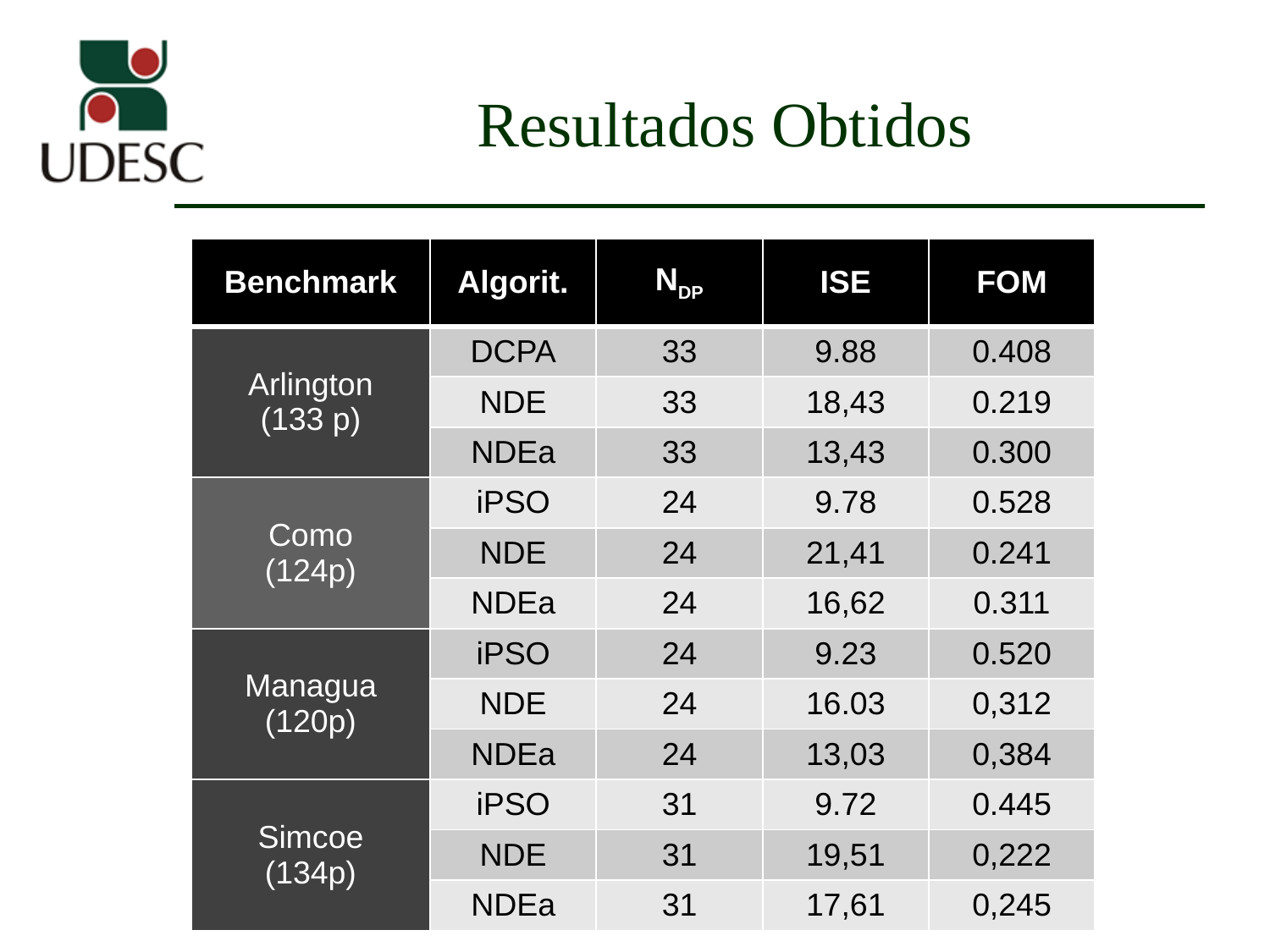

# Resultados Obtidos
| Benchmark | Algorit. | NDP | ISE | FOM |
| --- | --- | --- | --- | --- |
| Arlington (133 p) | DCPA | 33 | 9.88 | 0.408 |
|  | NDE | 33 | 18,43 | 0.219 |
|  | NDEa | 33 | 13,43 | 0.300 |
| Como (124p) | iPSO | 24 | 9.78 | 0.528 |
|  | NDE | 24 | 21,41 | 0.241 |
|  | NDEa | 24 | 16,62 | 0.311 |
| Managua (120p) | iPSO | 24 | 9.23 | 0.520 |
|  | NDE | 24 | 16.03 | 0,312 |
|  | NDEa | 24 | 13,03 | 0,384 |
| Simcoe (134p) | iPSO | 31 | 9.72 | 0.445 |
|  | NDE | 31 | 19,51 | 0,222 |
|  | NDEa | 31 | 17,61 | 0,245 |